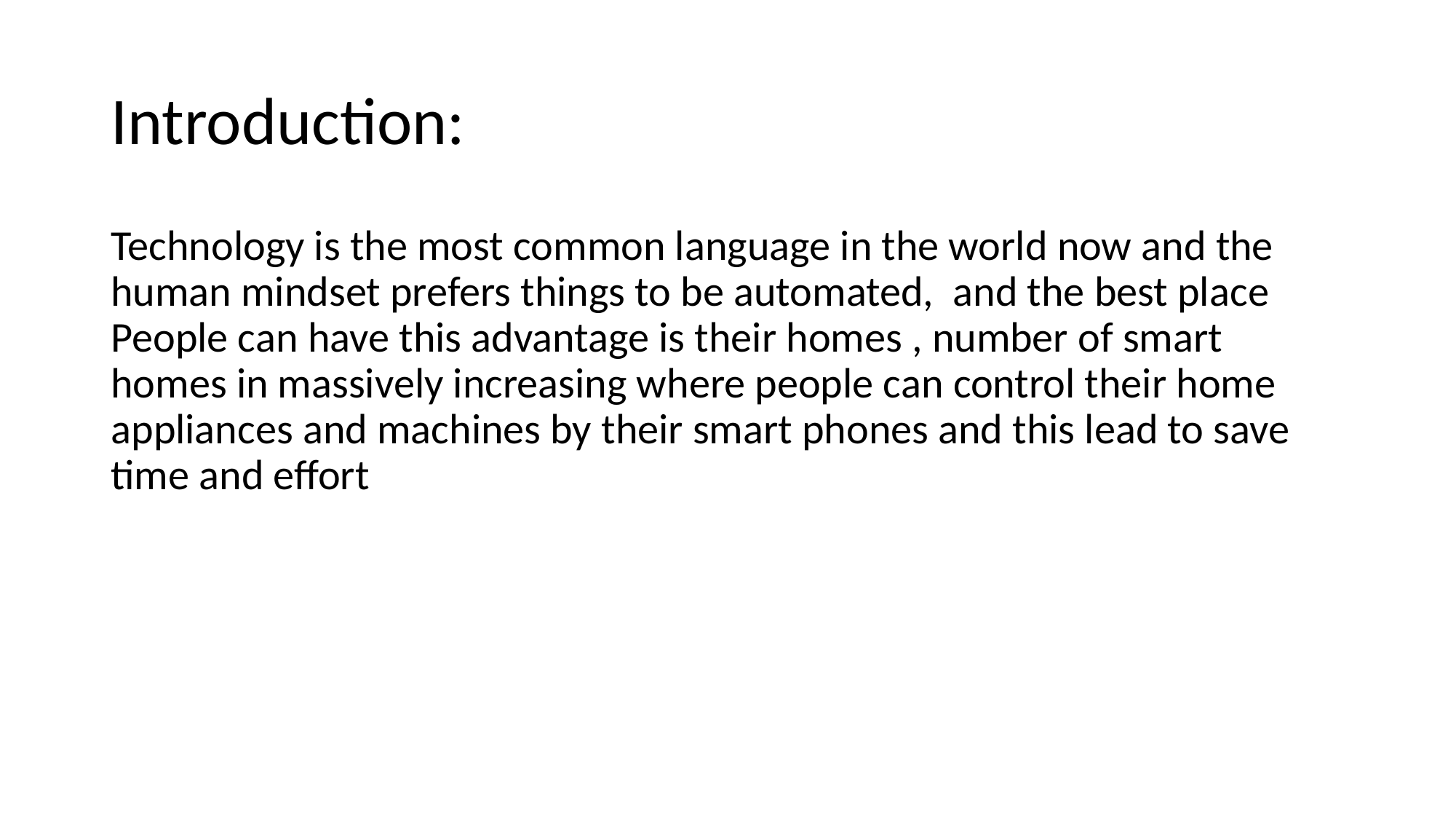

# Introduction:
Technology is the most common language in the world now and the human mindset prefers things to be automated,  and the best place People can have this advantage is their homes , number of smart homes in massively increasing where people can control their home appliances and machines by their smart phones and this lead to save time and effort